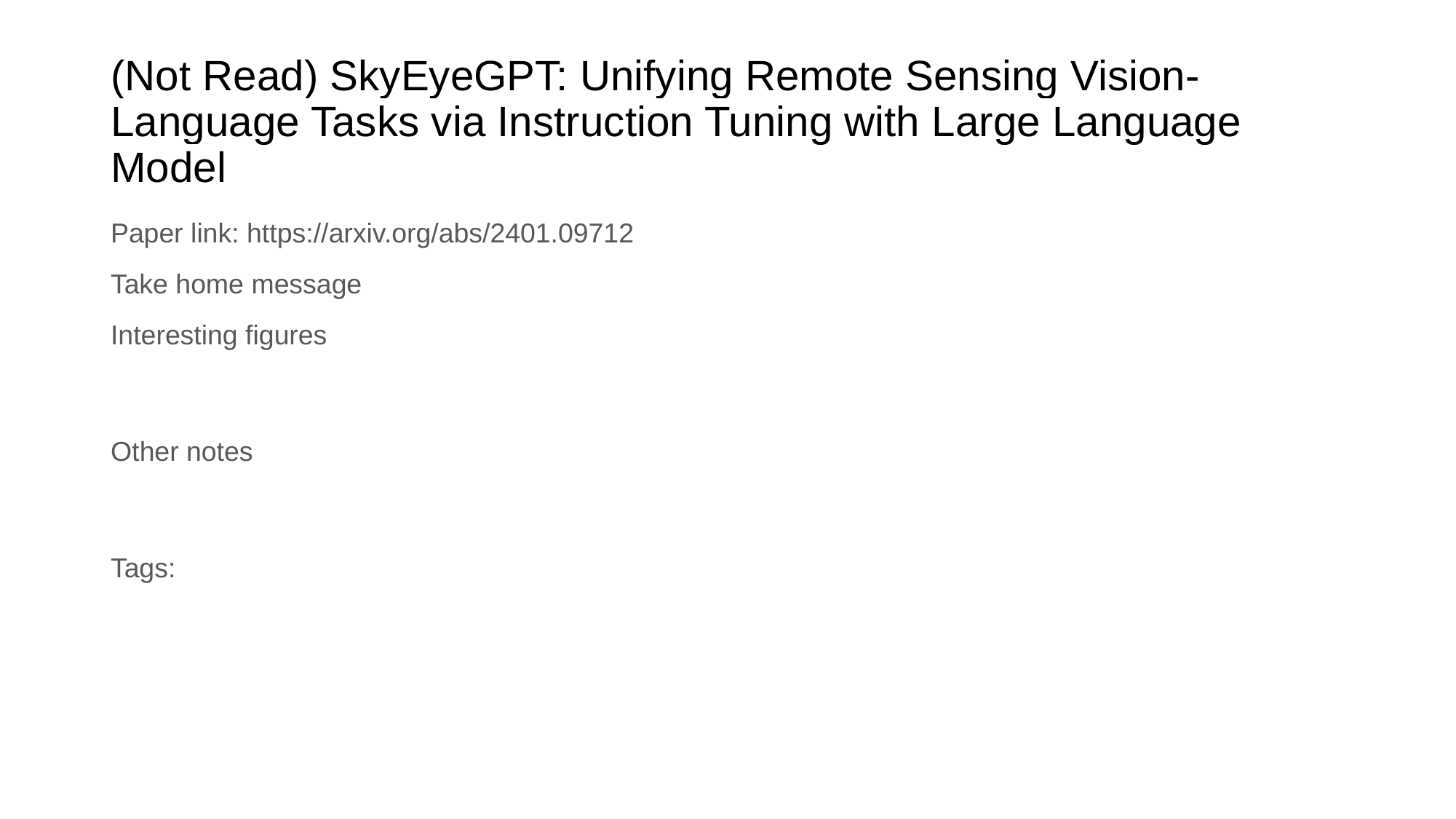

# (Not Read) SkyEyeGPT: Unifying Remote Sensing Vision-Language Tasks via Instruction Tuning with Large Language Model
Paper link: https://arxiv.org/abs/2401.09712
Take home message
Interesting figures
Other notes
Tags: